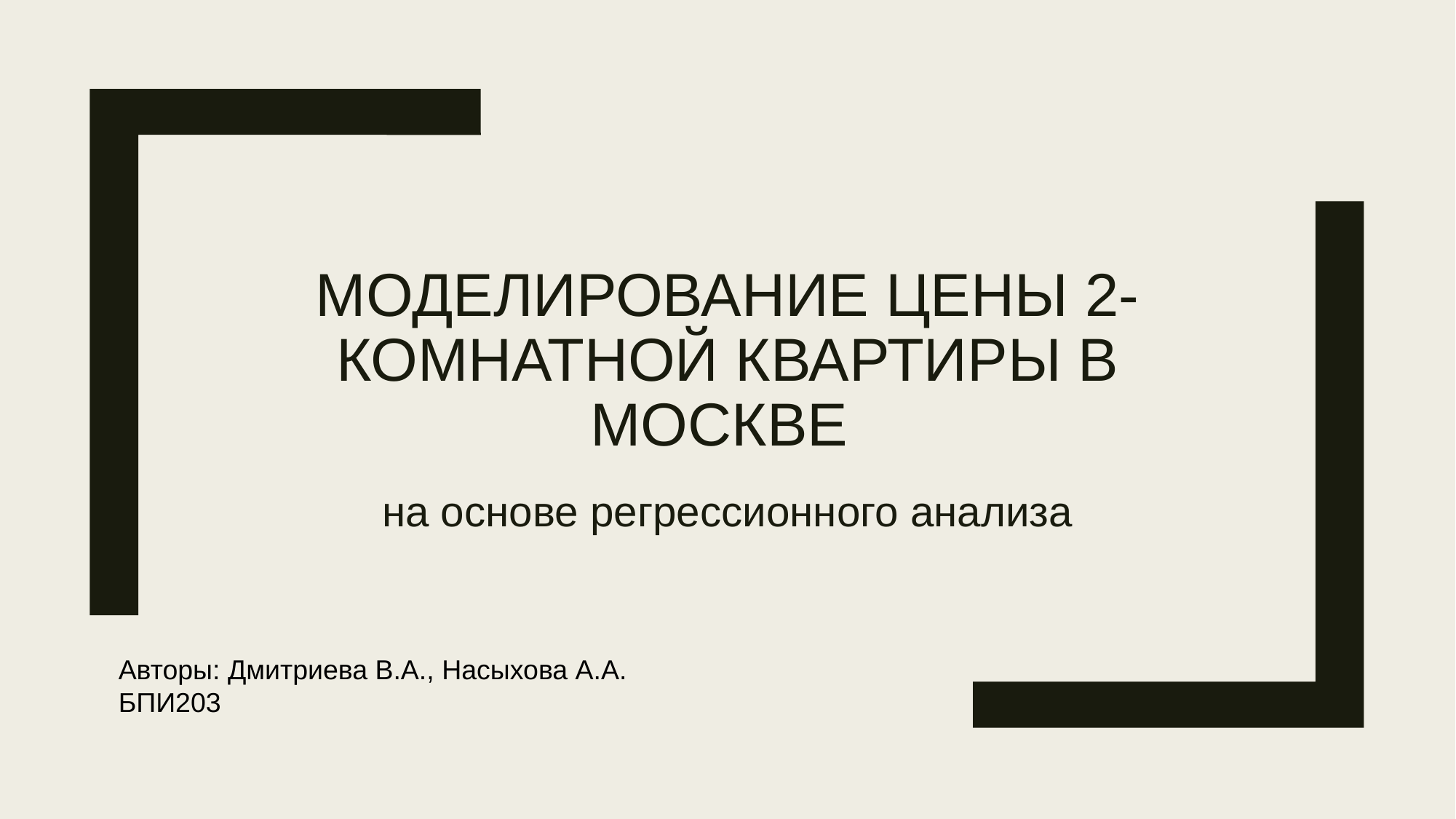

# Моделирование цены 2-комнатной квартиры в москве
на основе регрессионного анализа
Авторы: Дмитриева В.А., Насыхова А.А. БПИ203